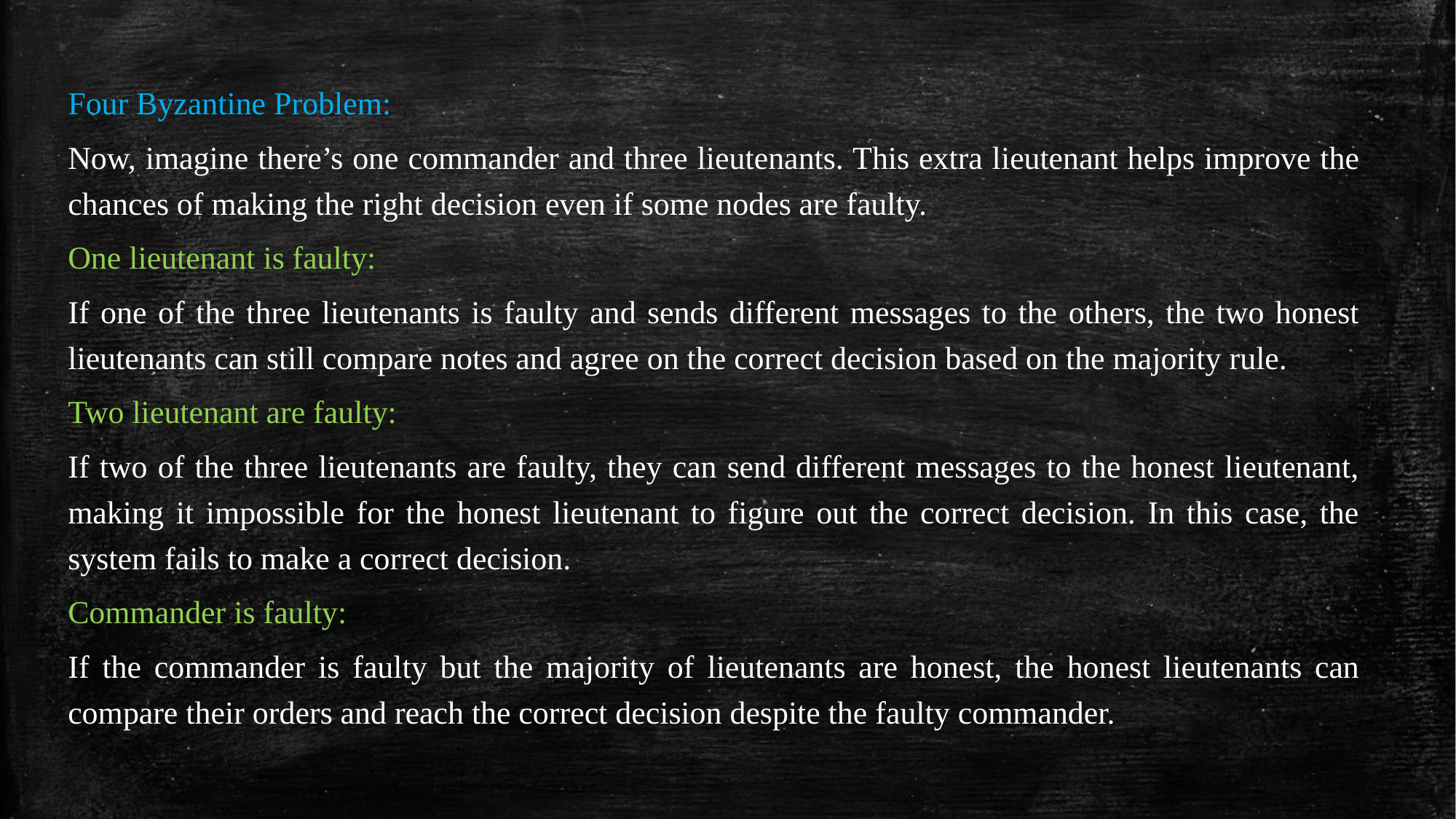

Four Byzantine Problem:
Now, imagine there’s one commander and three lieutenants. This extra lieutenant helps improve the chances of making the right decision even if some nodes are faulty.
One lieutenant is faulty:
If one of the three lieutenants is faulty and sends different messages to the others, the two honest lieutenants can still compare notes and agree on the correct decision based on the majority rule.
Two lieutenant are faulty:
If two of the three lieutenants are faulty, they can send different messages to the honest lieutenant, making it impossible for the honest lieutenant to figure out the correct decision. In this case, the system fails to make a correct decision.
Commander is faulty:
If the commander is faulty but the majority of lieutenants are honest, the honest lieutenants can compare their orders and reach the correct decision despite the faulty commander.